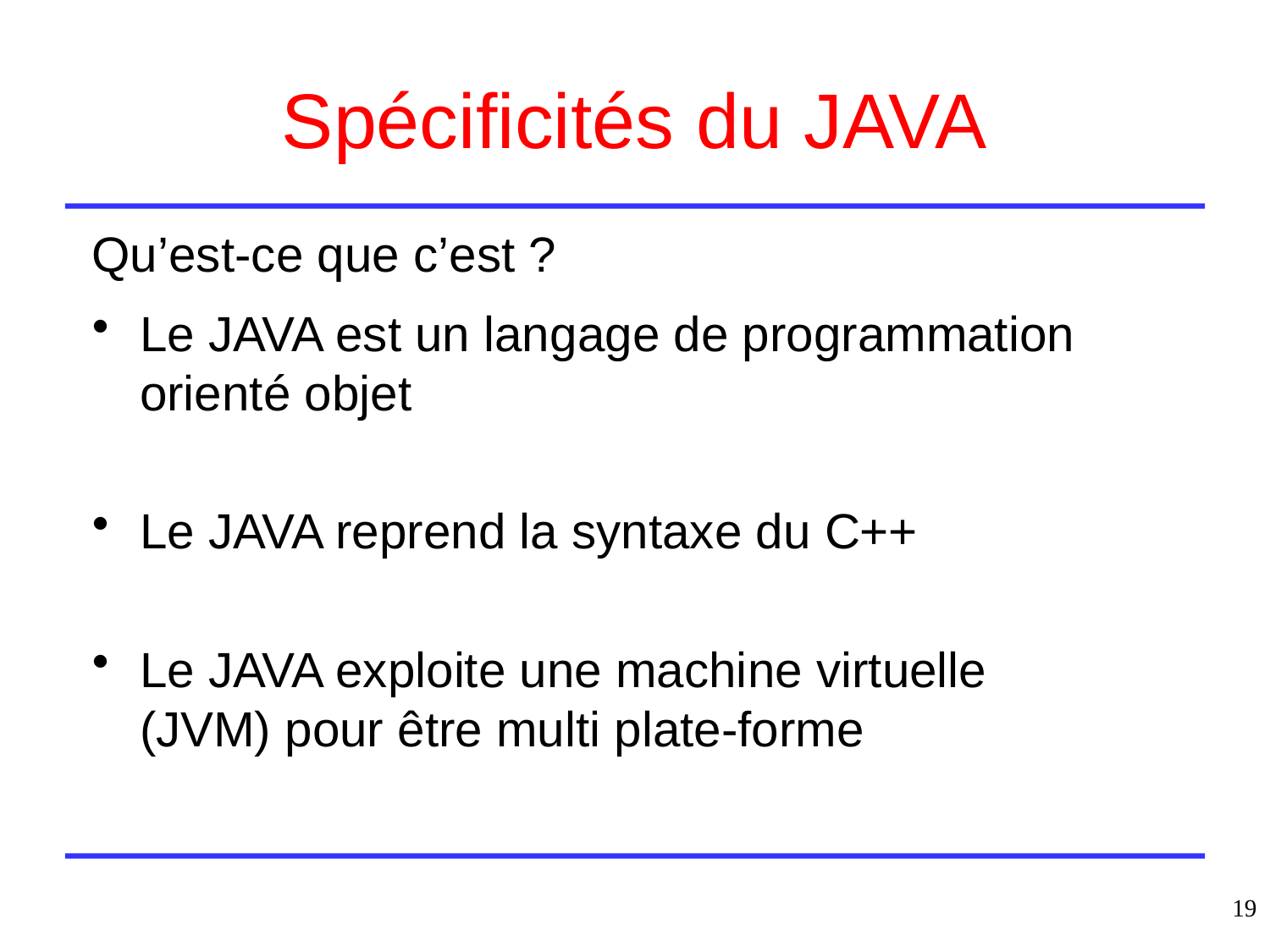

# Spécificités du JAVA
Qu’est-ce que c’est ?
Le JAVA est un langage de programmation orienté objet

Le JAVA reprend la syntaxe du C++

Le JAVA exploite une machine virtuelle (JVM) pour être multi plate-forme
19